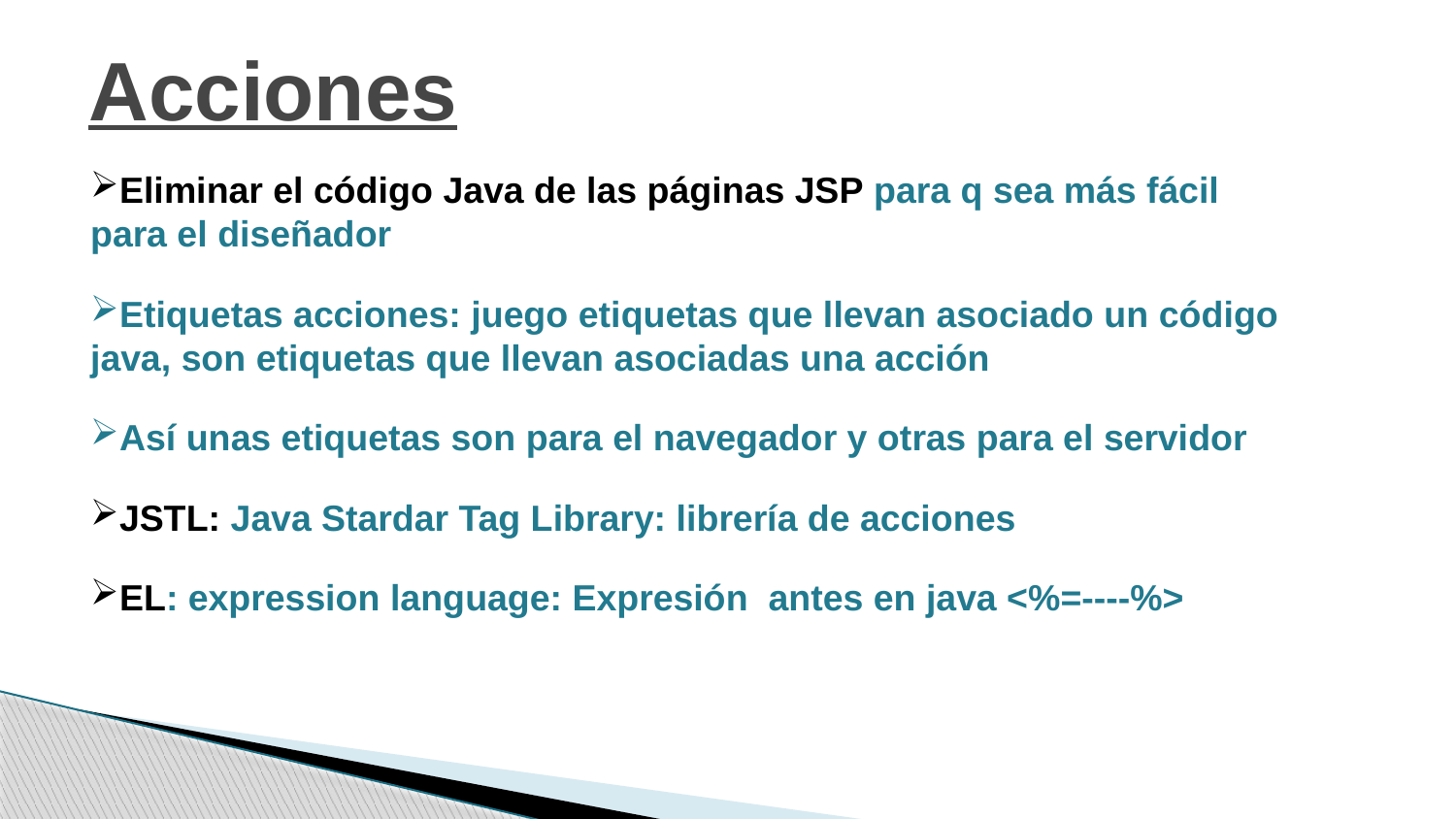

Acciones
Eliminar el código Java de las páginas JSP para q sea más fácil para el diseñador
Etiquetas acciones: juego etiquetas que llevan asociado un código java, son etiquetas que llevan asociadas una acción
Así unas etiquetas son para el navegador y otras para el servidor
JSTL: Java Stardar Tag Library: librería de acciones
EL: expression language: Expresión  antes en java <%=----%>